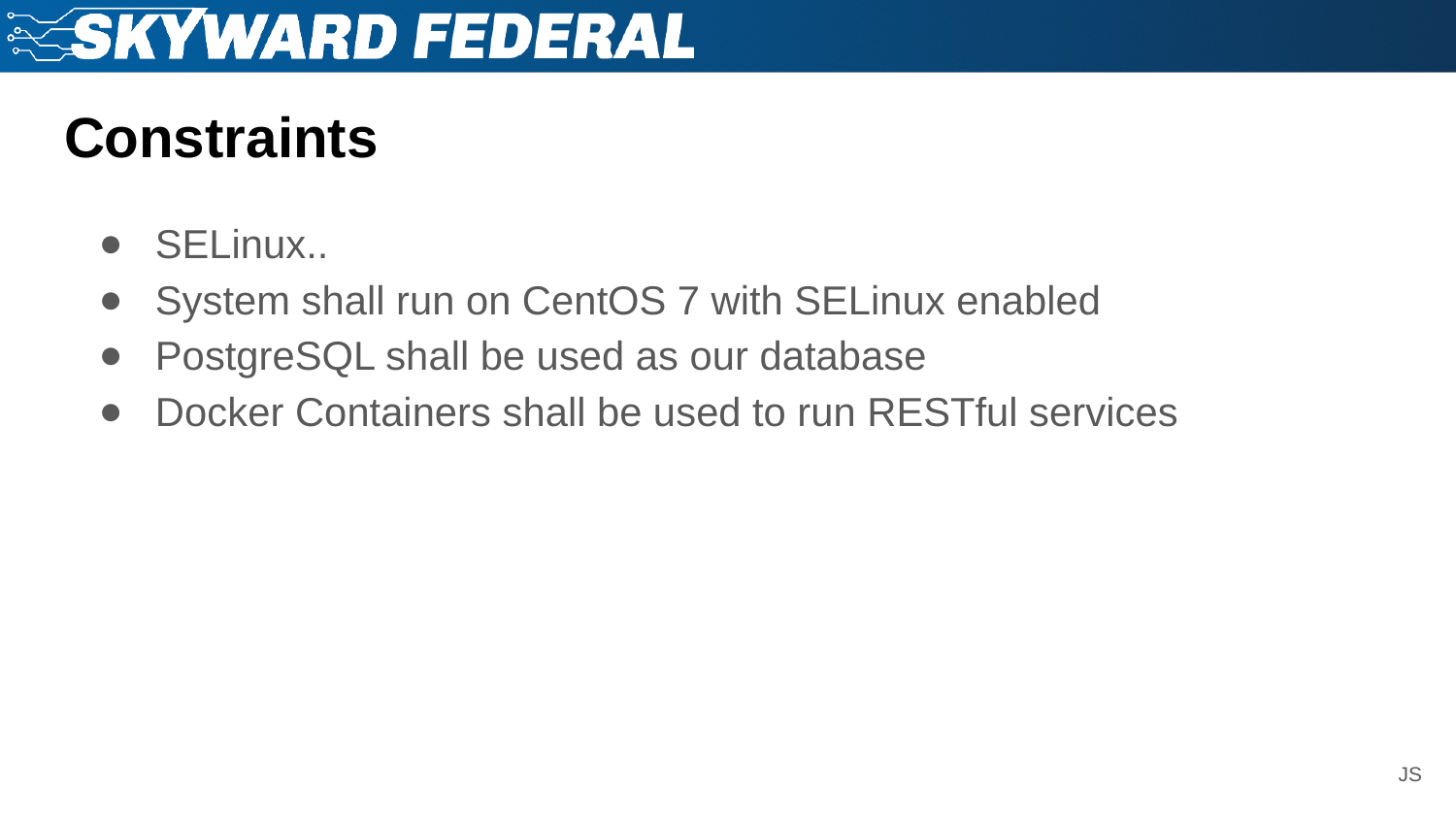

# Constraints
SELinux..
System shall run on CentOS 7 with SELinux enabled
PostgreSQL shall be used as our database
Docker Containers shall be used to run RESTful services
JS